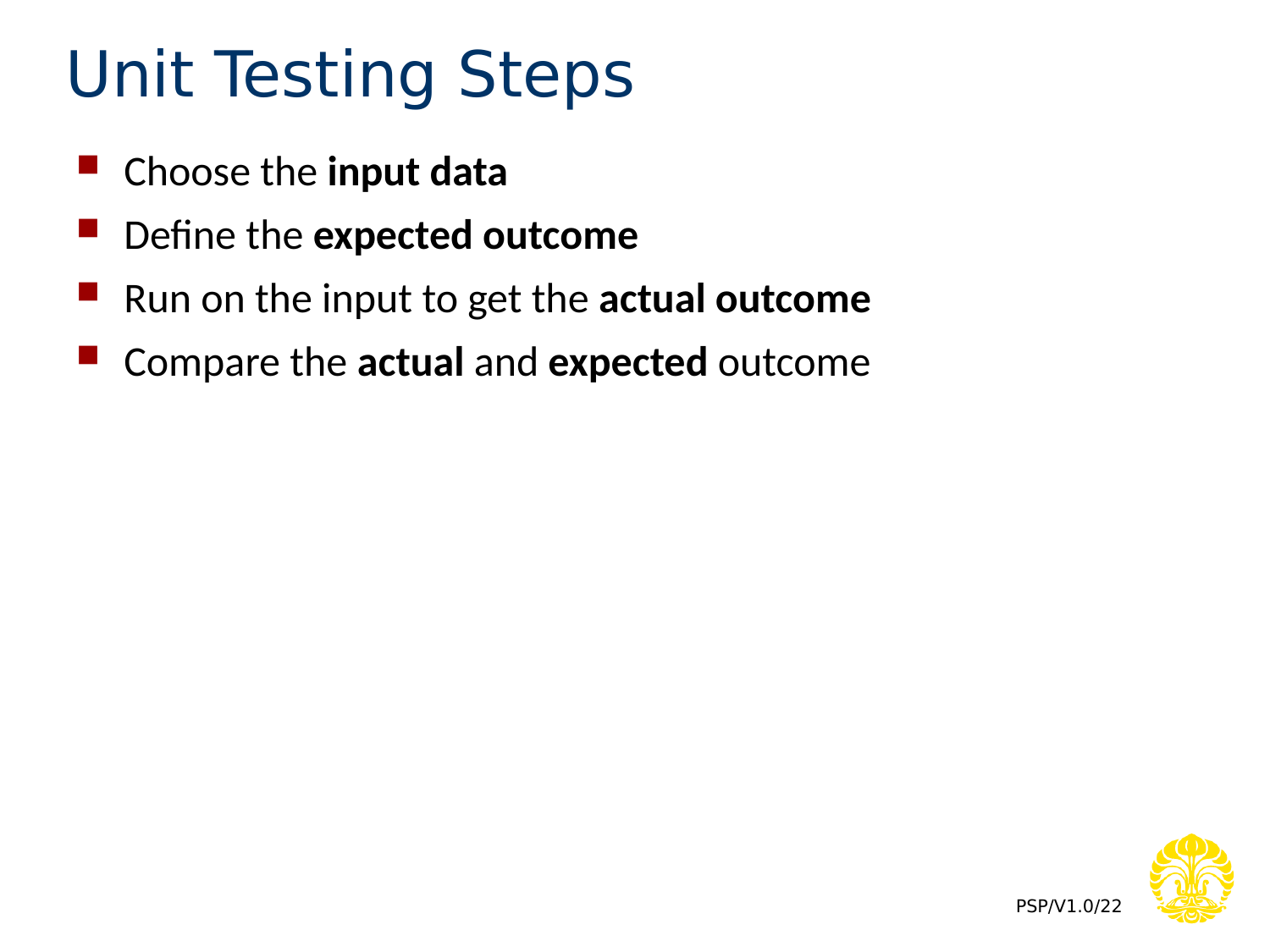

# Unit Testing Steps
Choose the input data
Define the expected outcome
Run on the input to get the actual outcome
Compare the actual and expected outcome